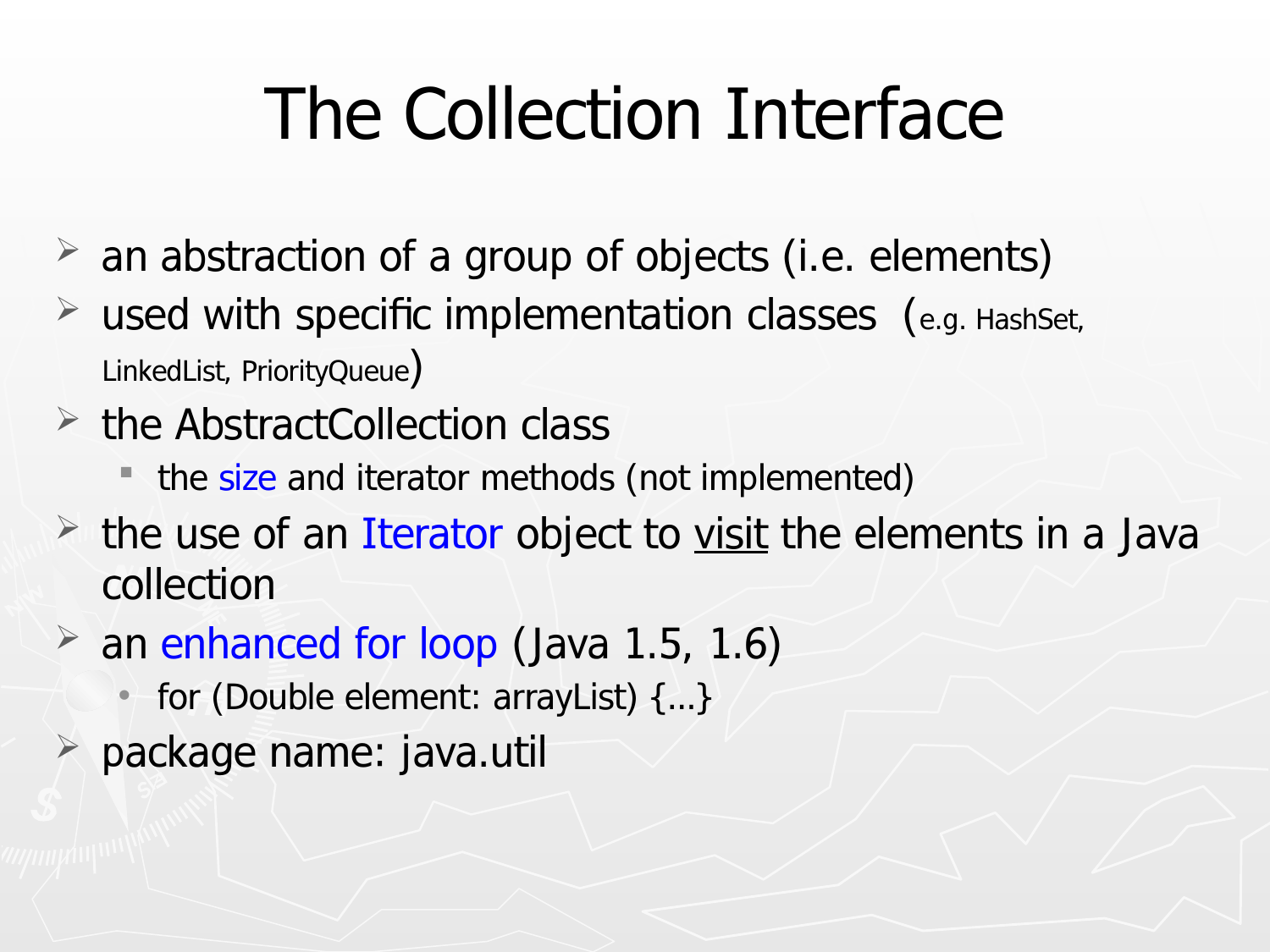

# The Collection Interface
an abstraction of a group of objects (i.e. elements)
used with specific implementation classes  (e.g. HashSet, LinkedList, PriorityQueue)
the AbstractCollection class
the size and iterator methods (not implemented)
the use of an Iterator object to visit the elements in a Java collection
an enhanced for loop (Java 1.5, 1.6)
for (Double element: arrayList) {…}
package name: java.util